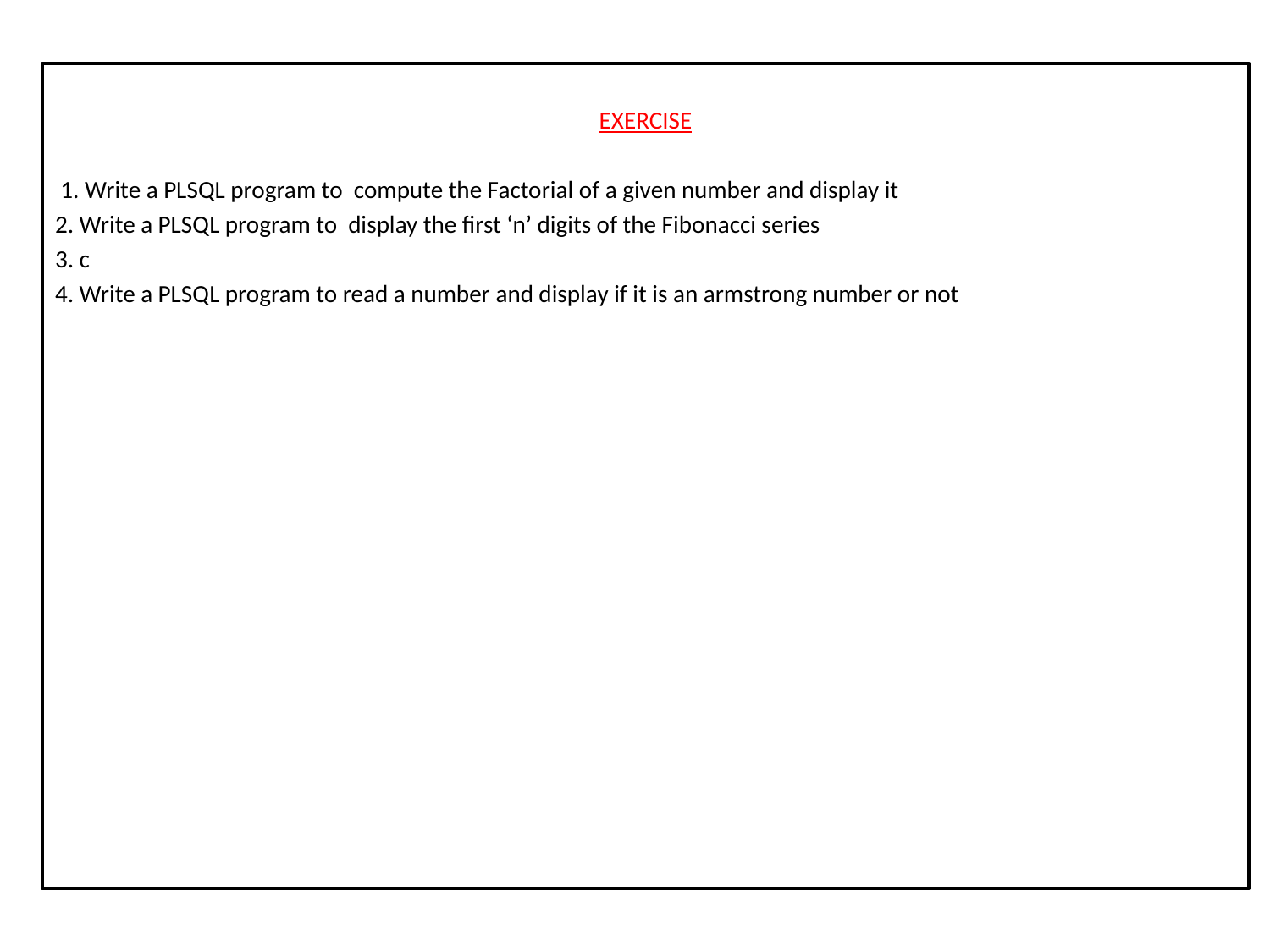

EXERCISE

 1. Write a PLSQL program to  compute the Factorial of a given number and display it
2. Write a PLSQL program to  display the first ‘n’ digits of the Fibonacci series
3. c
4. Write a PLSQL program to read a number and display if it is an armstrong number or not